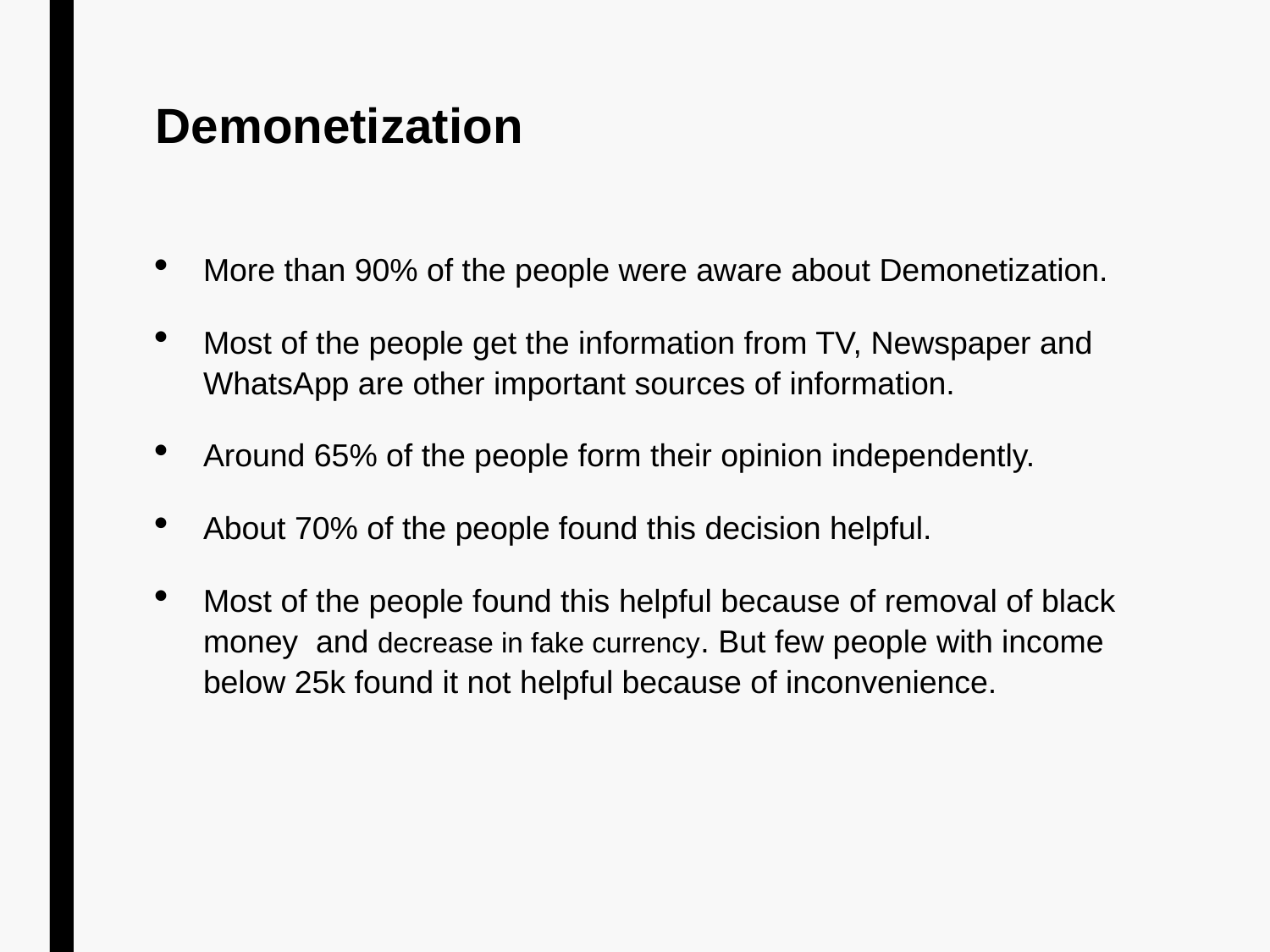

# Demonetization
More than 90% of the people were aware about Demonetization.
Most of the people get the information from TV, Newspaper and WhatsApp are other important sources of information.
Around 65% of the people form their opinion independently.
About 70% of the people found this decision helpful.
Most of the people found this helpful because of removal of black money  and decrease in fake currency. But few people with income below 25k found it not helpful because of inconvenience.